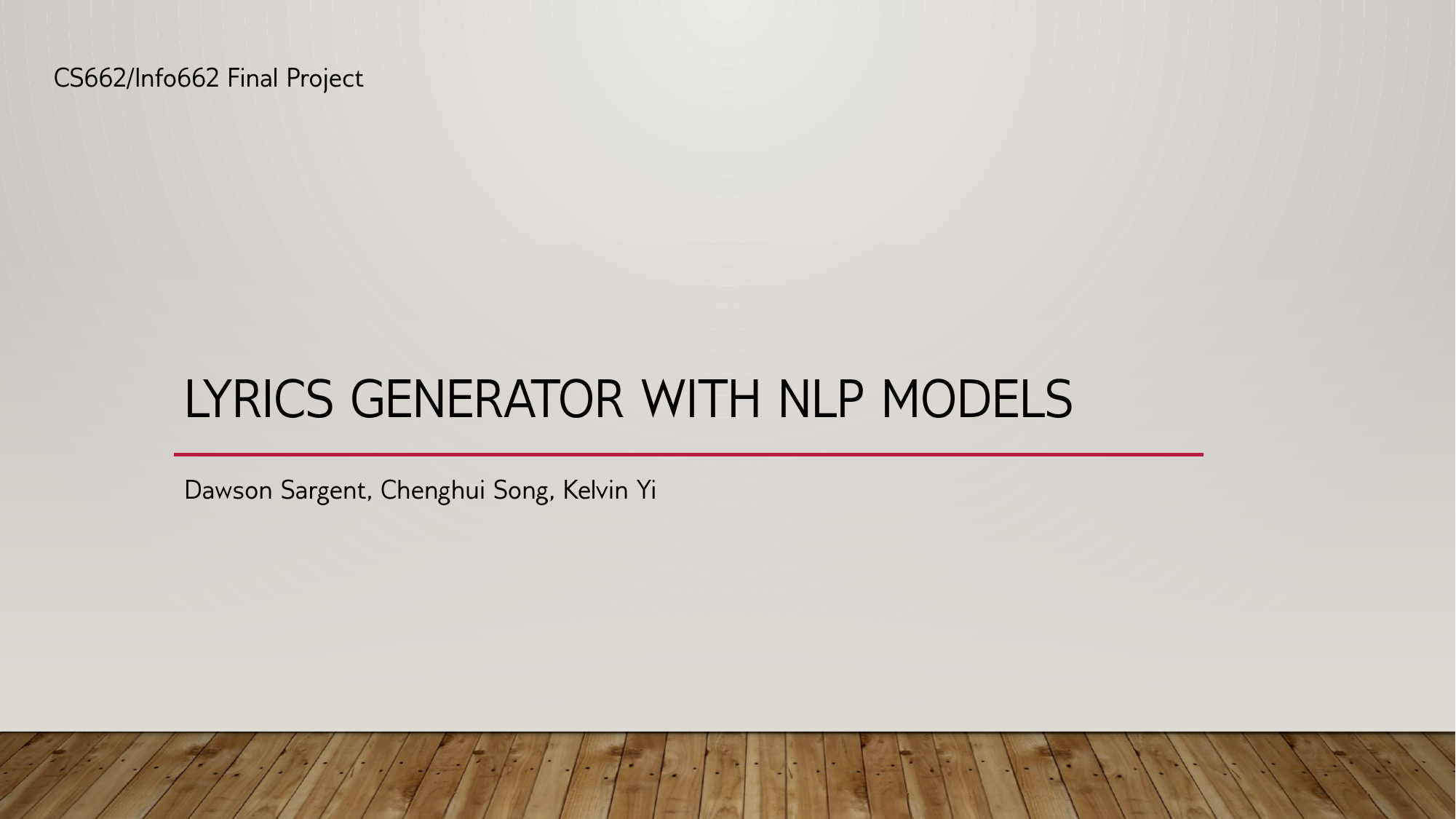

CS662/Info662 Final Project
# Lyrics Generator with NLP models
Dawson Sargent, Chenghui Song, Kelvin Yi